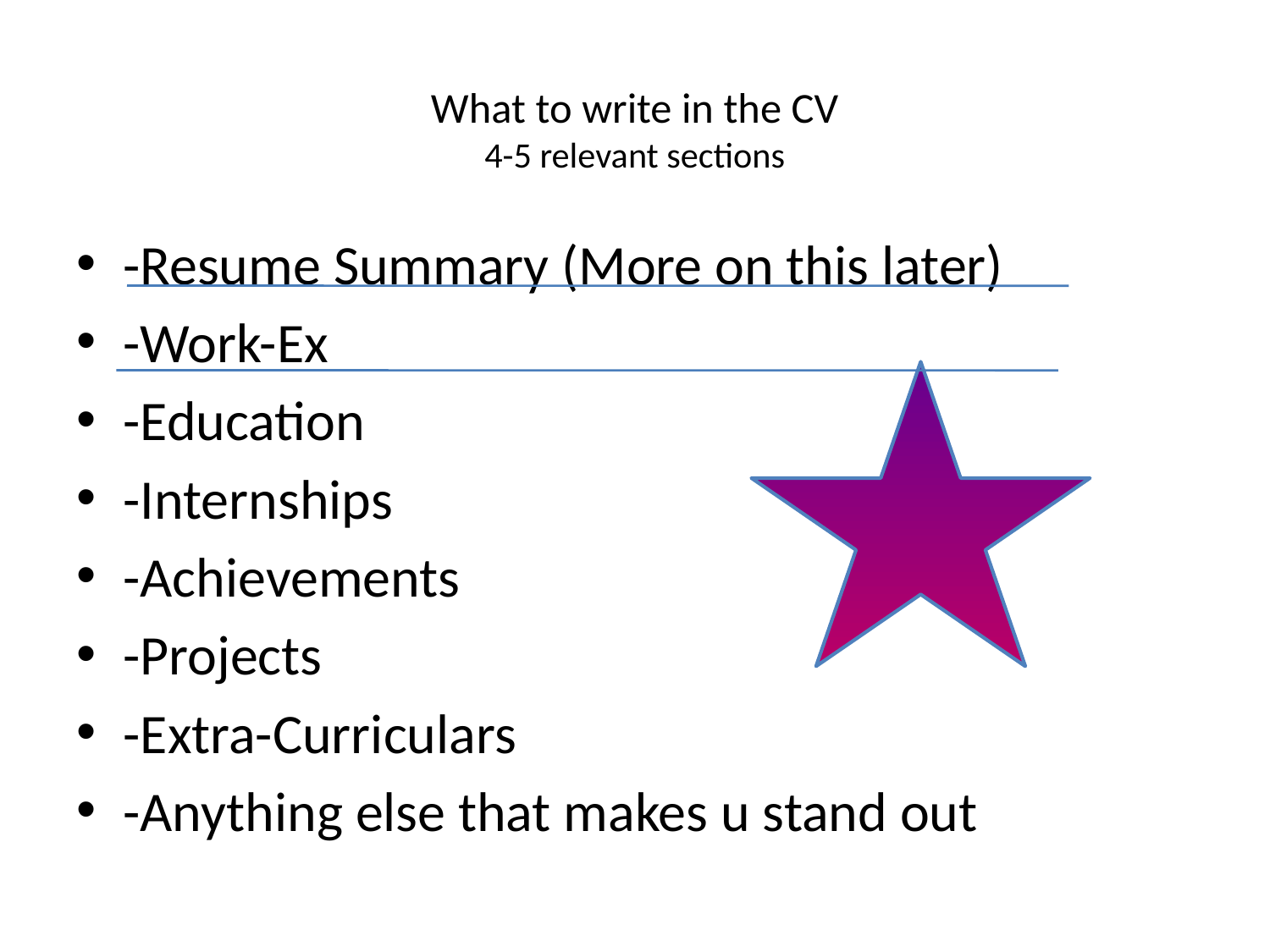

# What to write in the CV 4-5 relevant sections
-Resume Summary (More on this later)
-Work-Ex
-Education
-Internships
-Achievements
-Projects
-Extra-Curriculars
-Anything else that makes u stand out